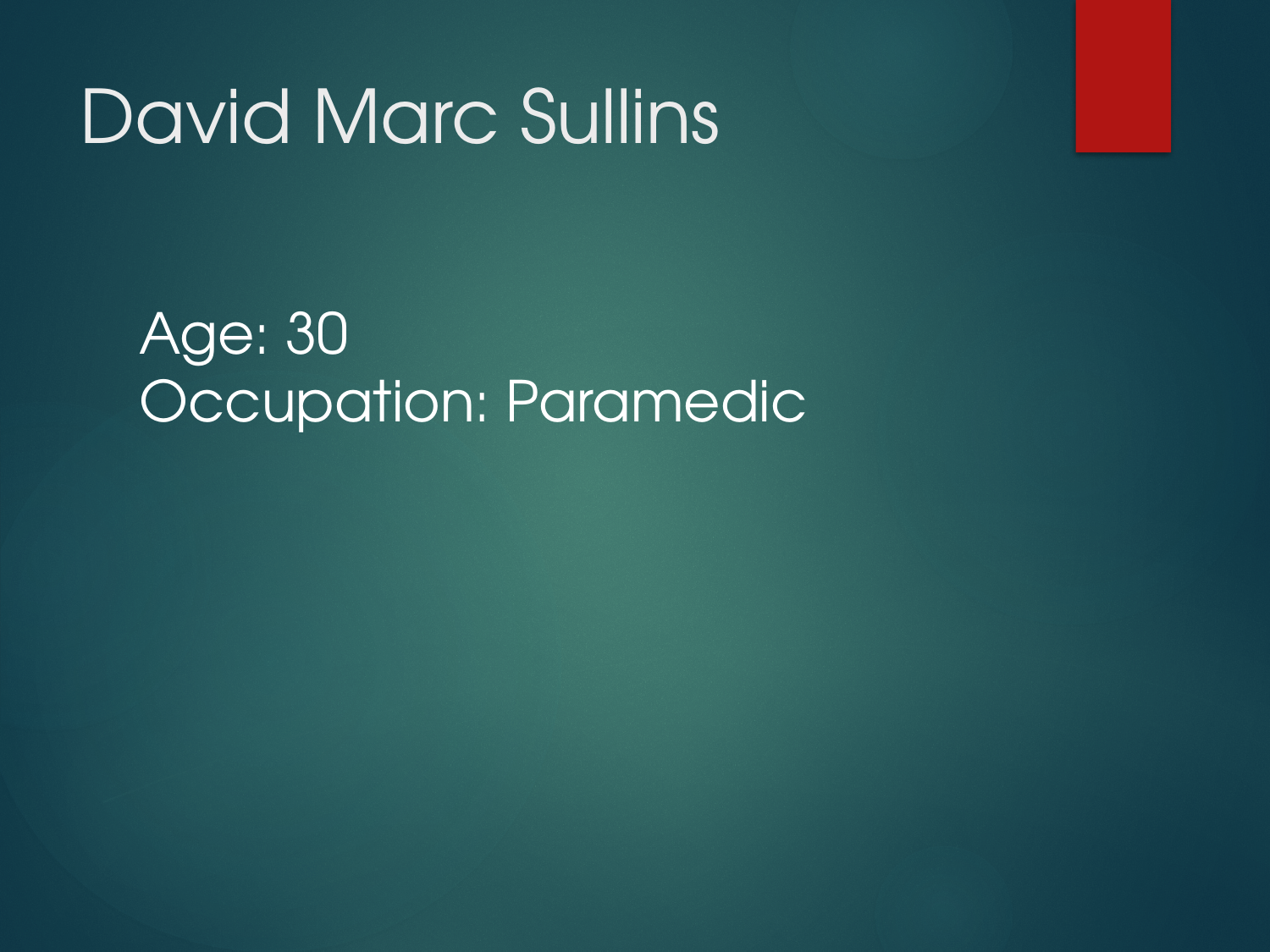

# David Marc Sullins

Age: 30
Occupation: Paramedic